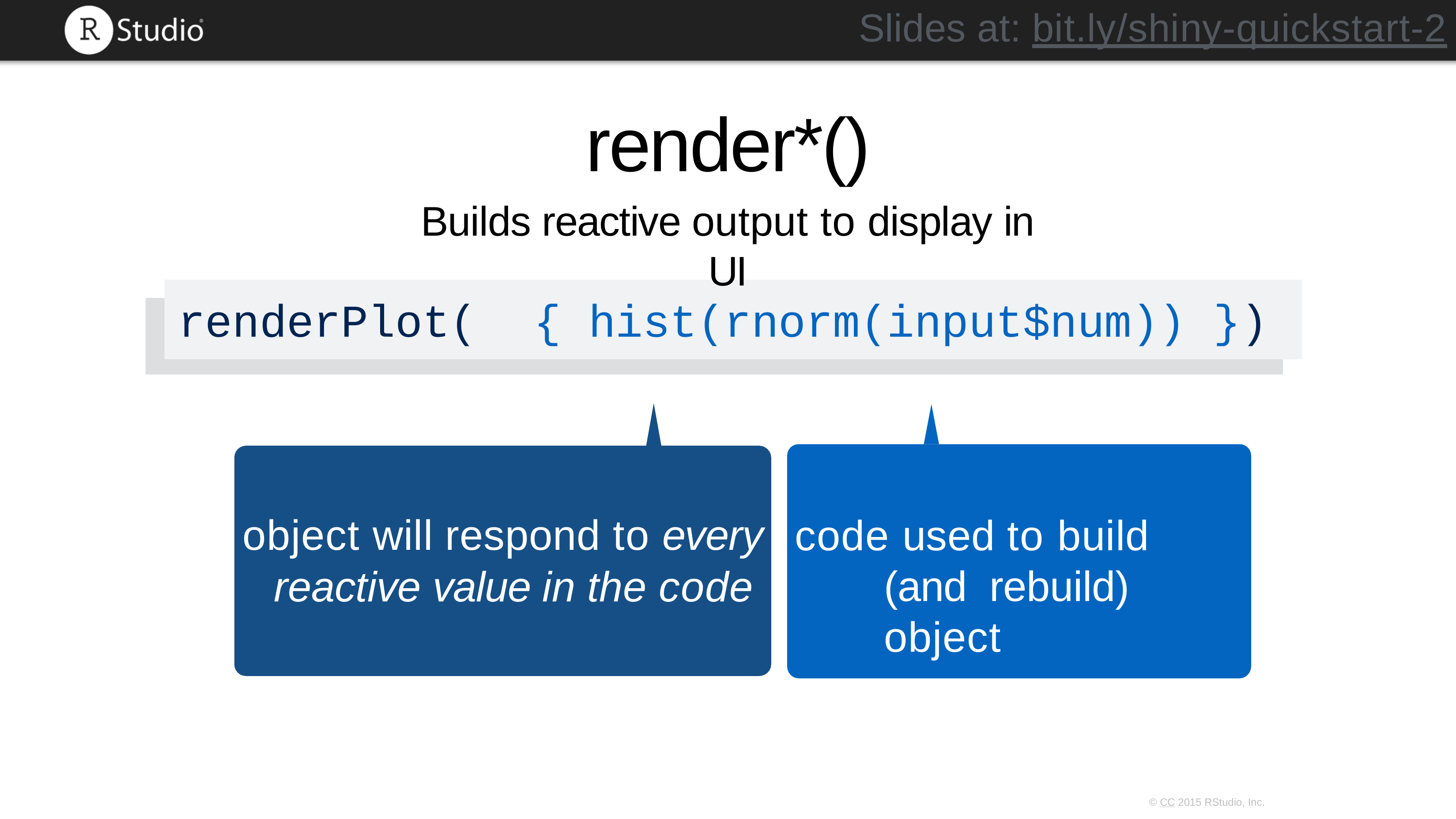

Slides at: bit.ly/shiny-quickstart-2

# render*()
Builds reactive output to display in UI

renderPlot(	{ hist(rnorm(input$num)) })

code used to build (and  rebuild) object
object will respond to every  reactive value in the code
© CC 2015 RStudio, Inc.